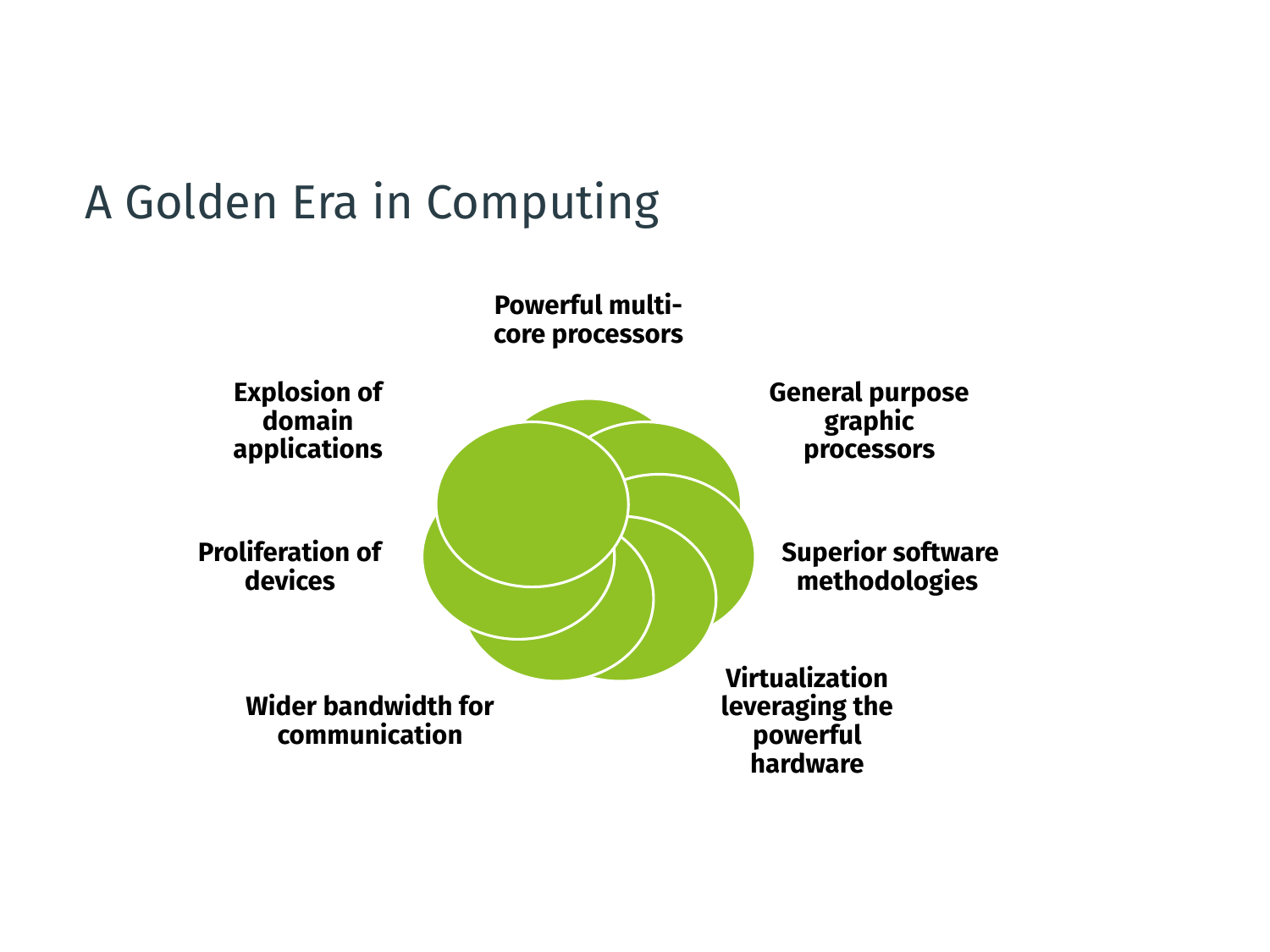

A Golden Era in Computing
Powerful multi-core processors
Explosion of domain applications
General purpose graphic processors

Proliferation of devices
 Superior software methodologies

Wider bandwidth for communication
Virtualization leveraging the powerful hardware